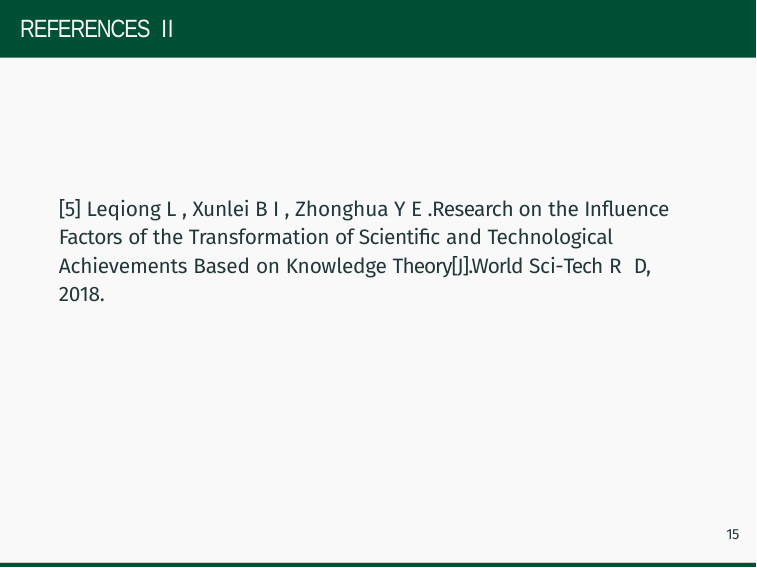

# REFERENCES II
[5] Leqiong L , Xunlei B I , Zhonghua Y E .Research on the Influence Factors of the Transformation of Scientific and Technological Achievements Based on Knowledge Theory[J].World Sci-Tech R D, 2018.
15